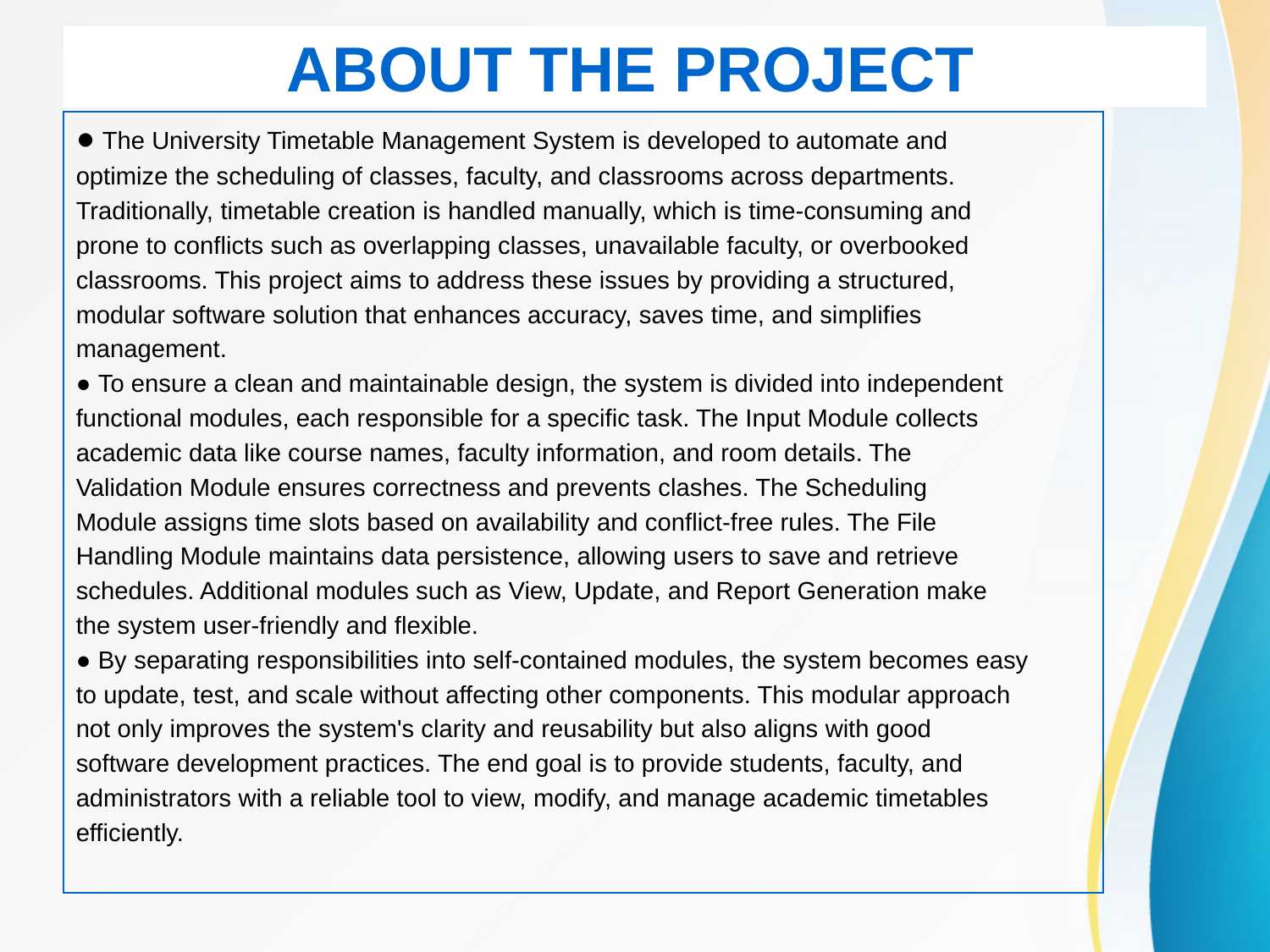

# ABOUT THE PROJECT
● The University Timetable Management System is developed to automate and
optimize the scheduling of classes, faculty, and classrooms across departments.
Traditionally, timetable creation is handled manually, which is time-consuming and
prone to conflicts such as overlapping classes, unavailable faculty, or overbooked
classrooms. This project aims to address these issues by providing a structured,
modular software solution that enhances accuracy, saves time, and simplifies
management.
● To ensure a clean and maintainable design, the system is divided into independent
functional modules, each responsible for a specific task. The Input Module collects
academic data like course names, faculty information, and room details. The
Validation Module ensures correctness and prevents clashes. The Scheduling
Module assigns time slots based on availability and conflict-free rules. The File
Handling Module maintains data persistence, allowing users to save and retrieve
schedules. Additional modules such as View, Update, and Report Generation make
the system user-friendly and flexible.
● By separating responsibilities into self-contained modules, the system becomes easy
to update, test, and scale without affecting other components. This modular approach
not only improves the system's clarity and reusability but also aligns with good
software development practices. The end goal is to provide students, faculty, and
administrators with a reliable tool to view, modify, and manage academic timetables
efficiently.

3